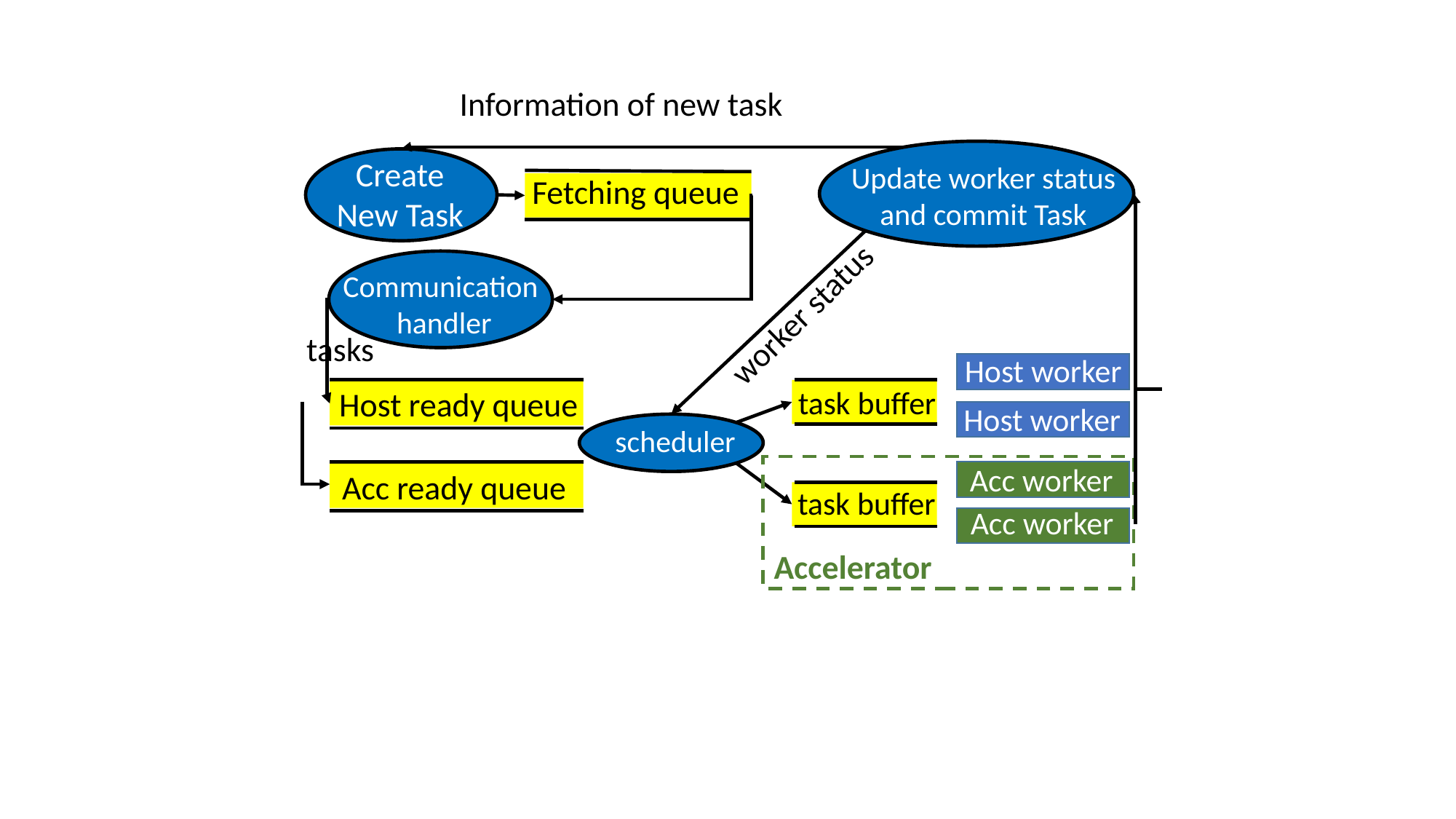

Information of new task

Create New Task

Update worker status
and commit Task
Fetching queue

Communication
handler
worker status
tasks
Host worker

task buffer
Host ready queue

Create task
Host worker

scheduler
Acc worker

Acc ready queue

task buffer

Acc worker

Accelerator